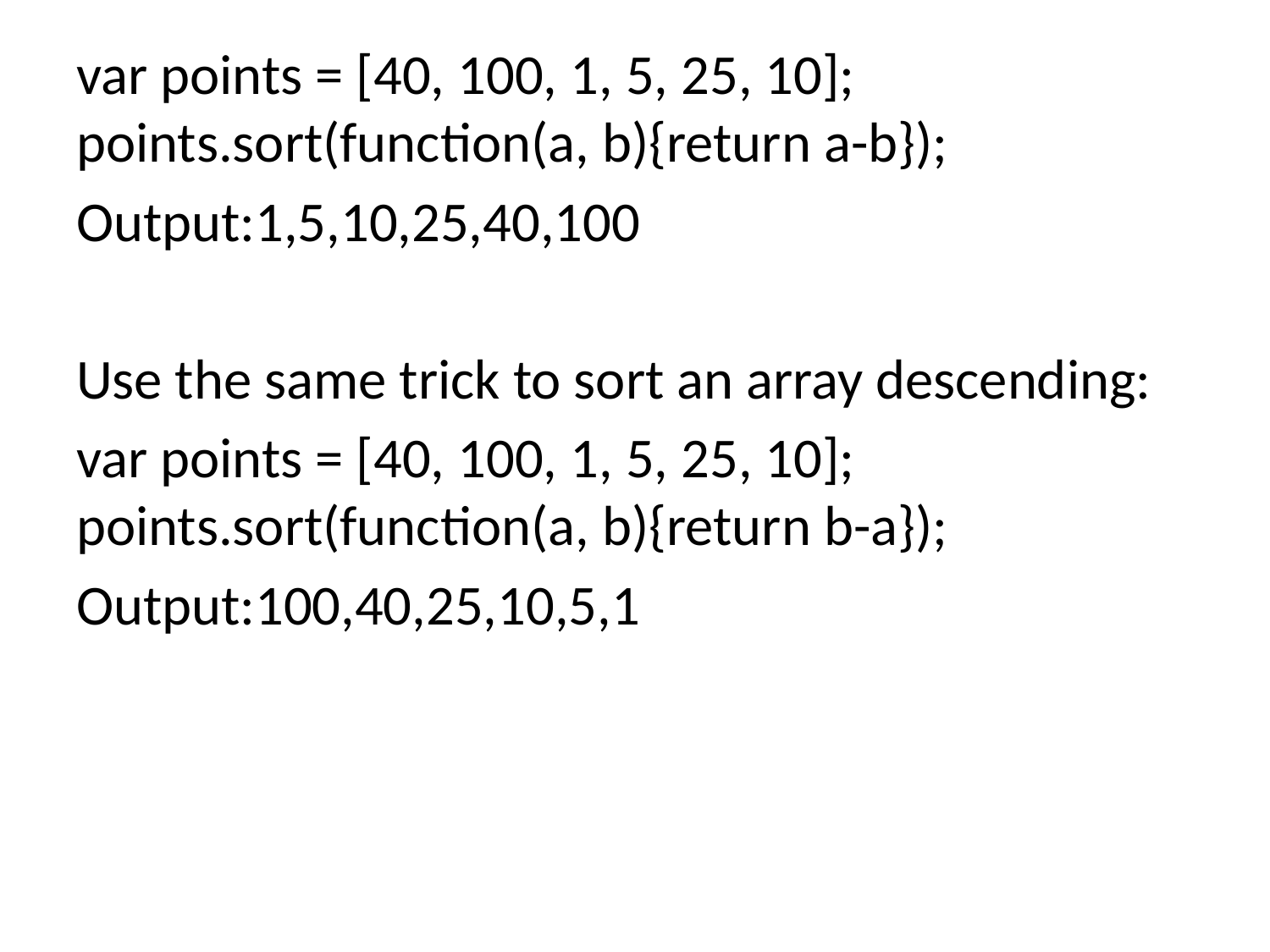

var points = [40, 100, 1, 5, 25, 10];
points.sort(function(a, b){return a-b});
Output:1,5,10,25,40,100

Use the same trick to sort an array descending:
var points = [40, 100, 1, 5, 25, 10];
points.sort(function(a, b){return b-a});
Output:100,40,25,10,5,1